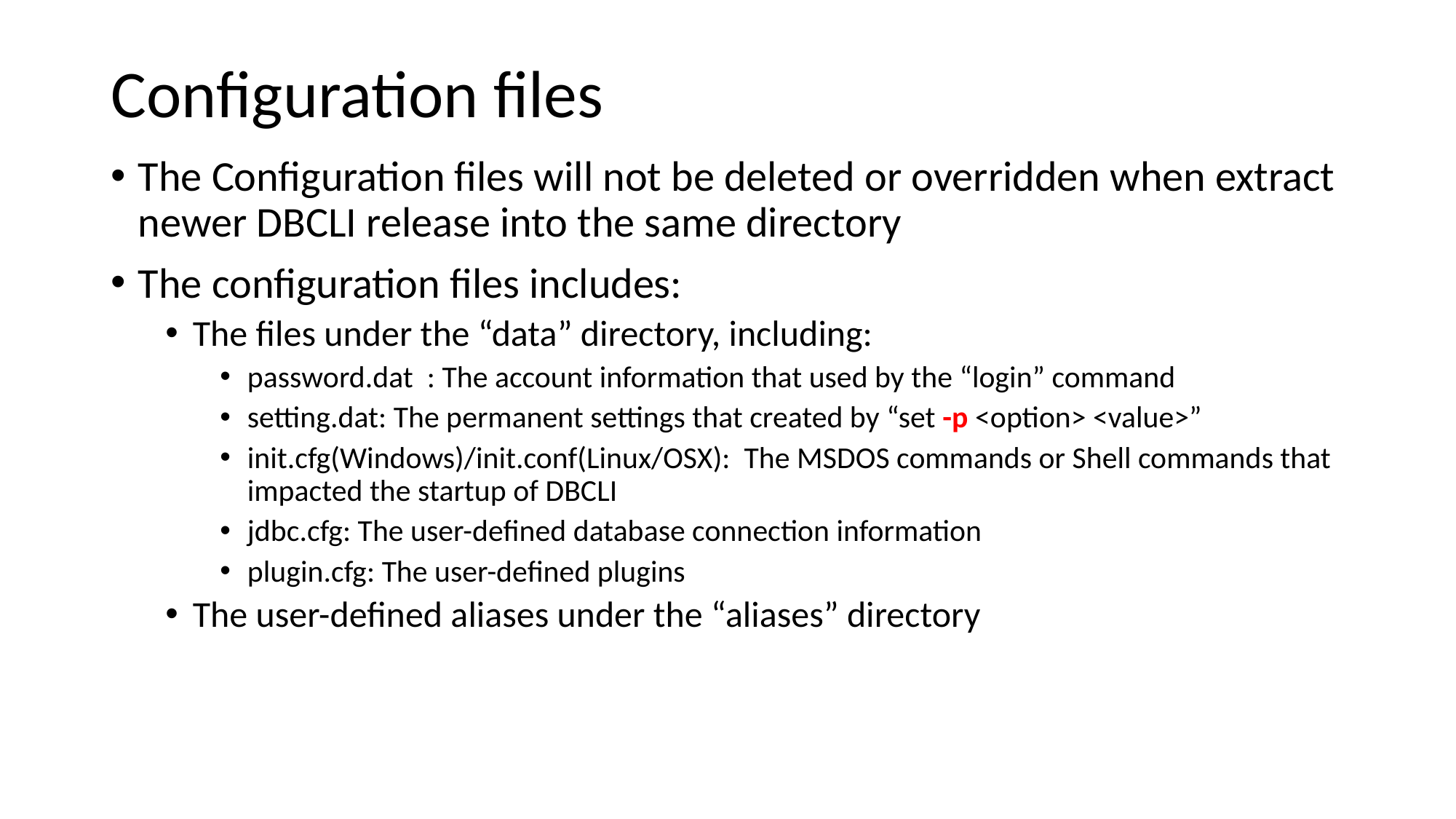

# Configuration files
The Configuration files will not be deleted or overridden when extract newer DBCLI release into the same directory
The configuration files includes:
The files under the “data” directory, including:
password.dat  : The account information that used by the “login” command
setting.dat: The permanent settings that created by “set -p <option> <value>”
init.cfg(Windows)/init.conf(Linux/OSX):  The MSDOS commands or Shell commands that impacted the startup of DBCLI
jdbc.cfg: The user-defined database connection information
plugin.cfg: The user-defined plugins
The user-defined aliases under the “aliases” directory